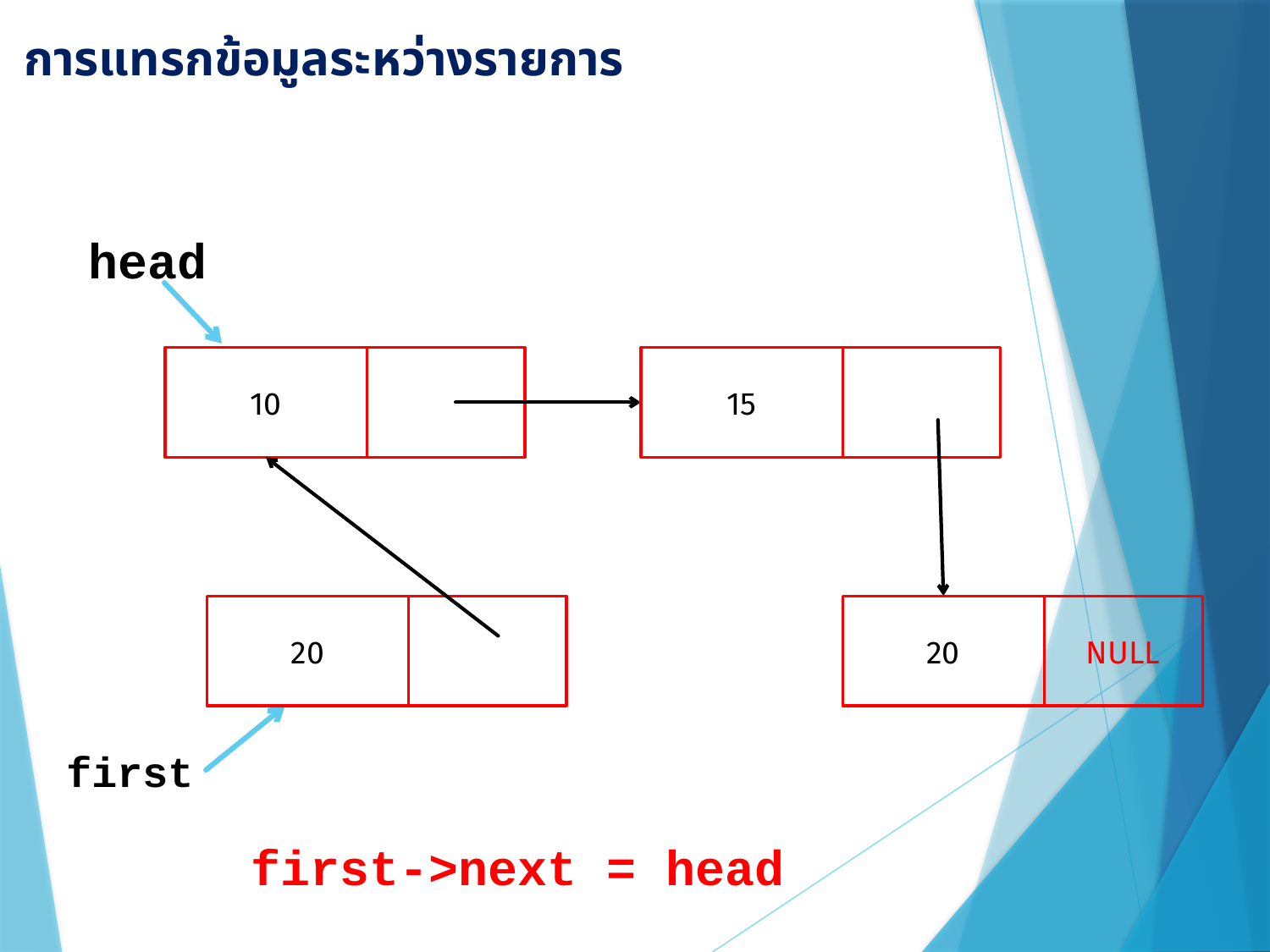

การแทรกข้อมูลระหว่างรายการ
head
10

15

20

20
NULL
first
first->next = head